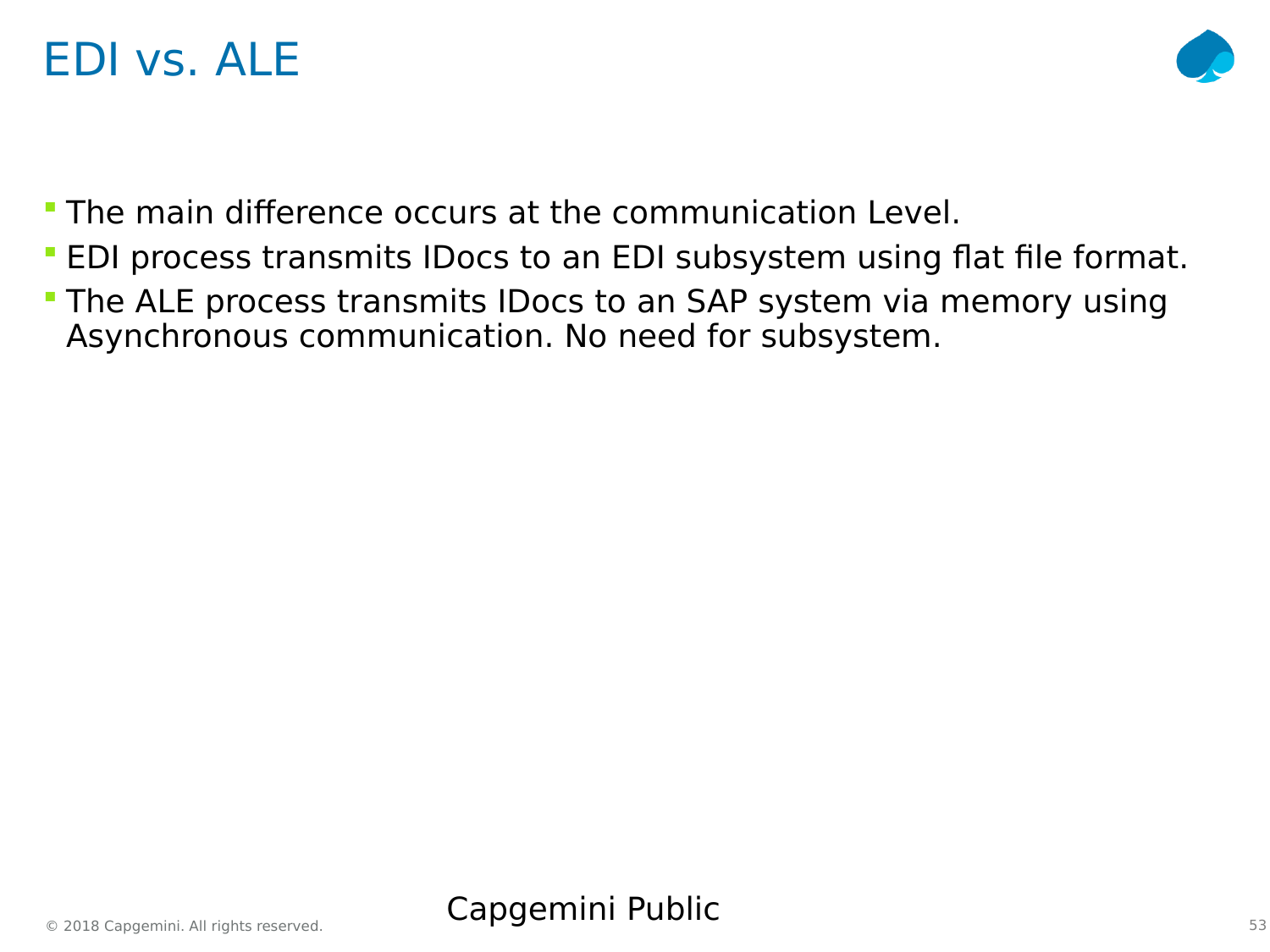

# EDI vs. ALE
The main difference occurs at the communication Level.
EDI process transmits IDocs to an EDI subsystem using flat file format.
The ALE process transmits IDocs to an SAP system via memory using Asynchronous communication. No need for subsystem.

Capgemini Public